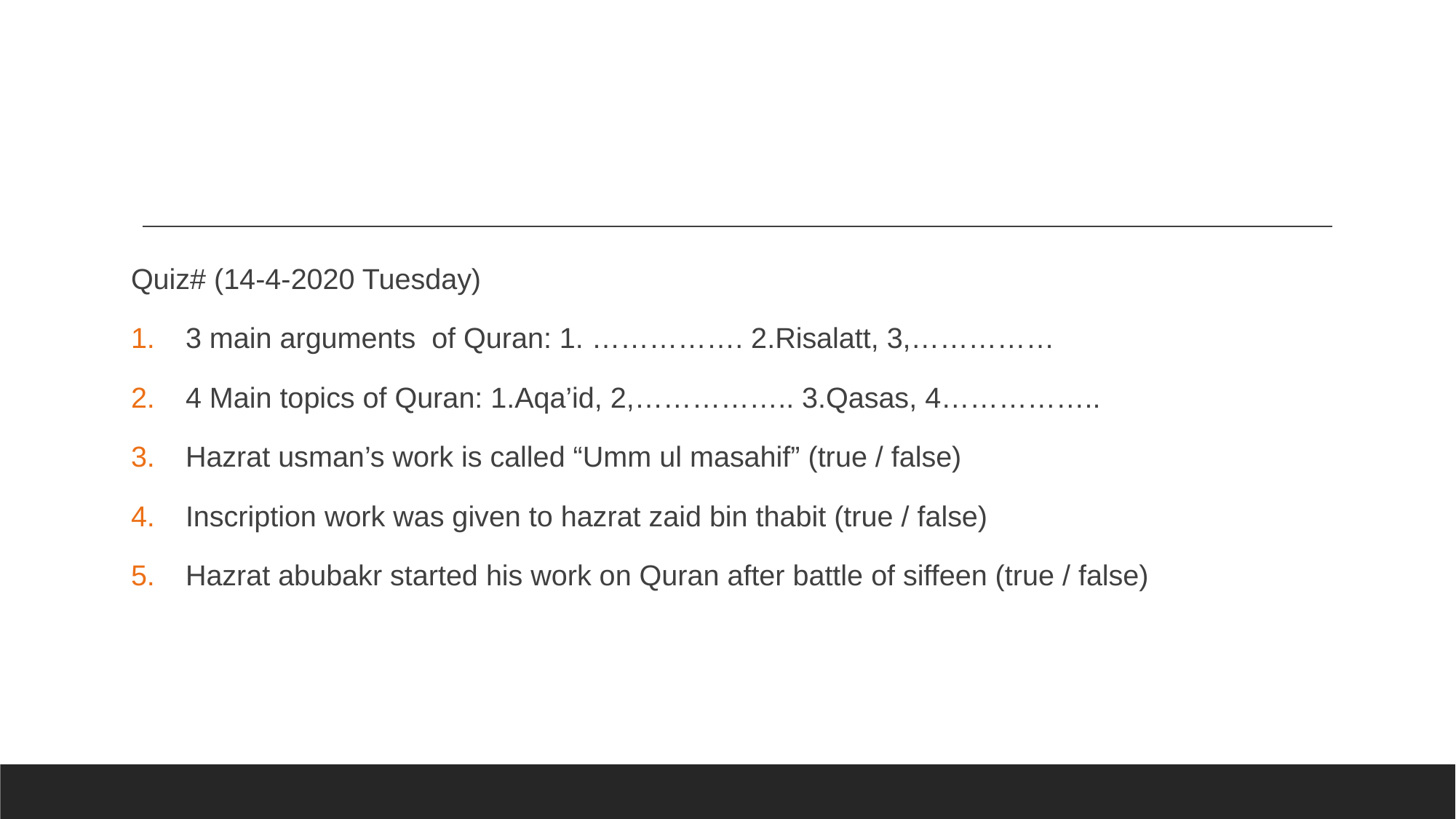

#
Quiz# (14-4-2020 Tuesday)
3 main arguments  of Quran: 1. ……………. 2.Risalatt, 3,……………
4 Main topics of Quran: 1.Aqa’id, 2,…………….. 3.Qasas, 4……………..
Hazrat usman’s work is called “Umm ul masahif” (true / false)
Inscription work was given to hazrat zaid bin thabit (true / false)
Hazrat abubakr started his work on Quran after battle of siffeen (true / false)